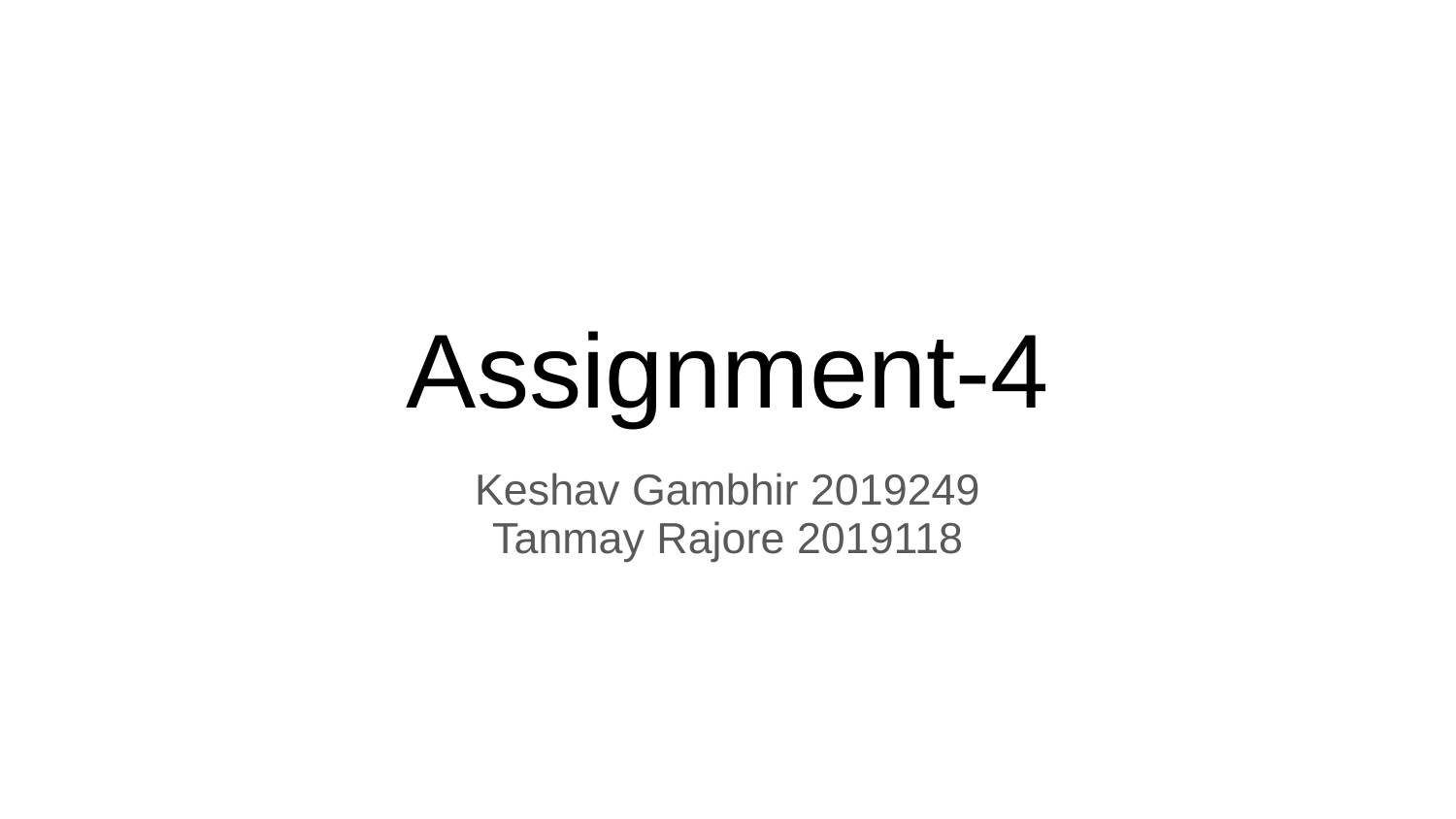

# Assignment-4
Keshav Gambhir 2019249
Tanmay Rajore 2019118